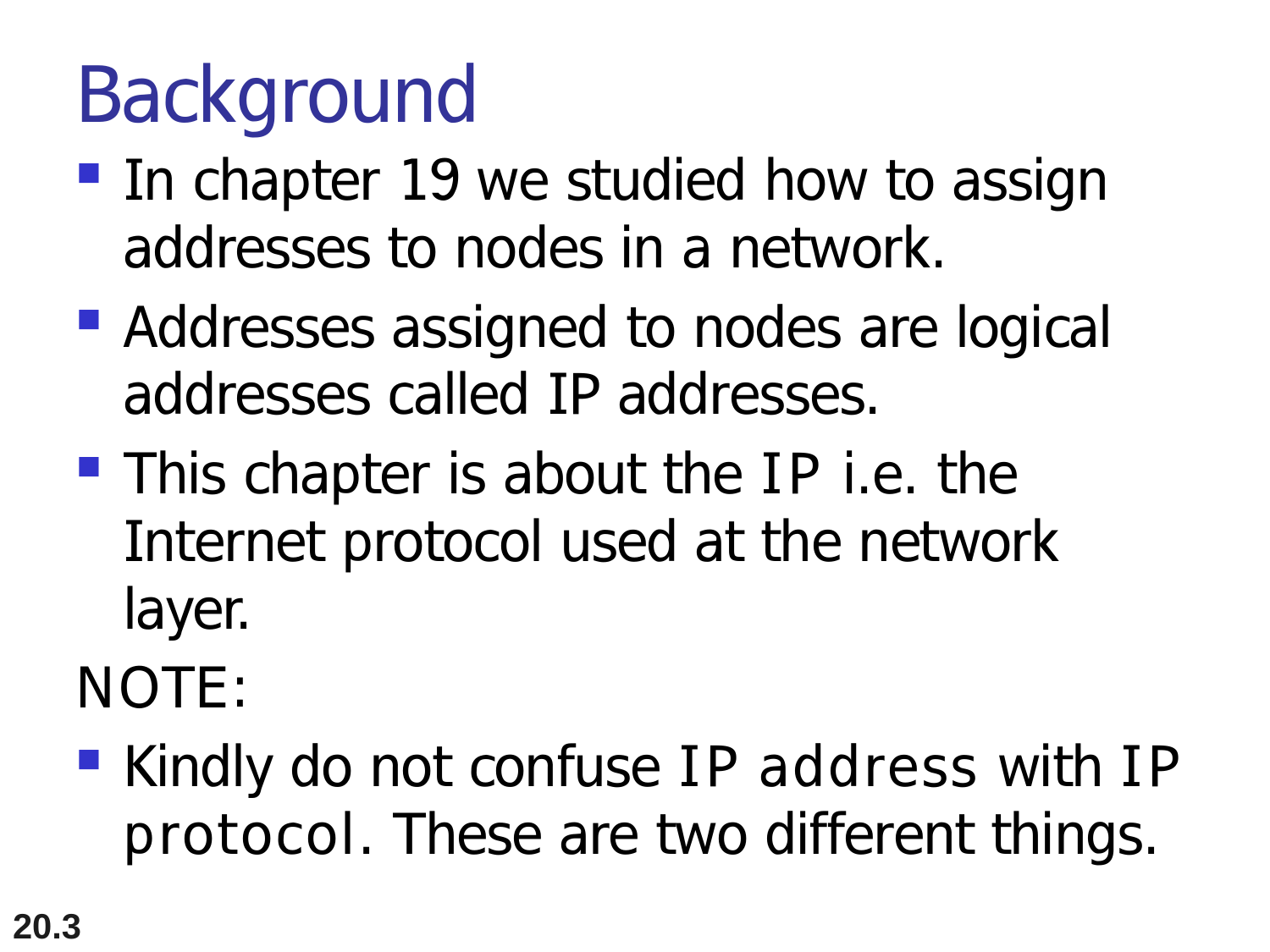

# Background
In chapter 19 we studied how to assign addresses to nodes in a network.
Addresses assigned to nodes are logical addresses called IP addresses.
This chapter is about the IP i.e. the Internet protocol used at the network layer.
NOTE:
Kindly do not confuse IP address with IP protocol. These are two different things.
20.3